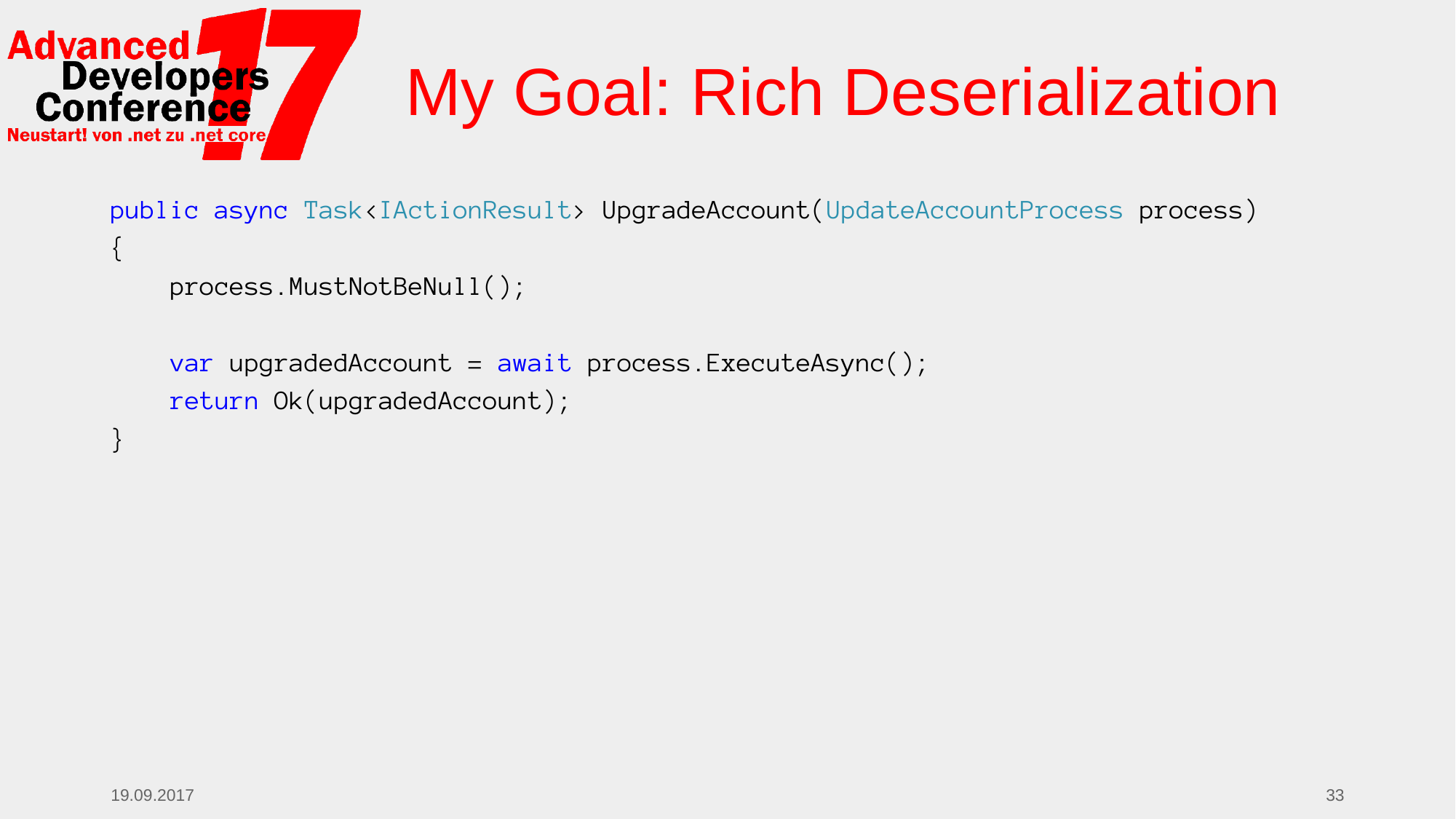

# My Goal: Rich Deserialization
public async Task<IActionResult> UpgradeAccount(UpdateAccountProcess process)
{
    process.MustNotBeNull();

    var upgradedAccount = await process.ExecuteAsync();
    return Ok(upgradedAccount);
}

19.09.2017
33